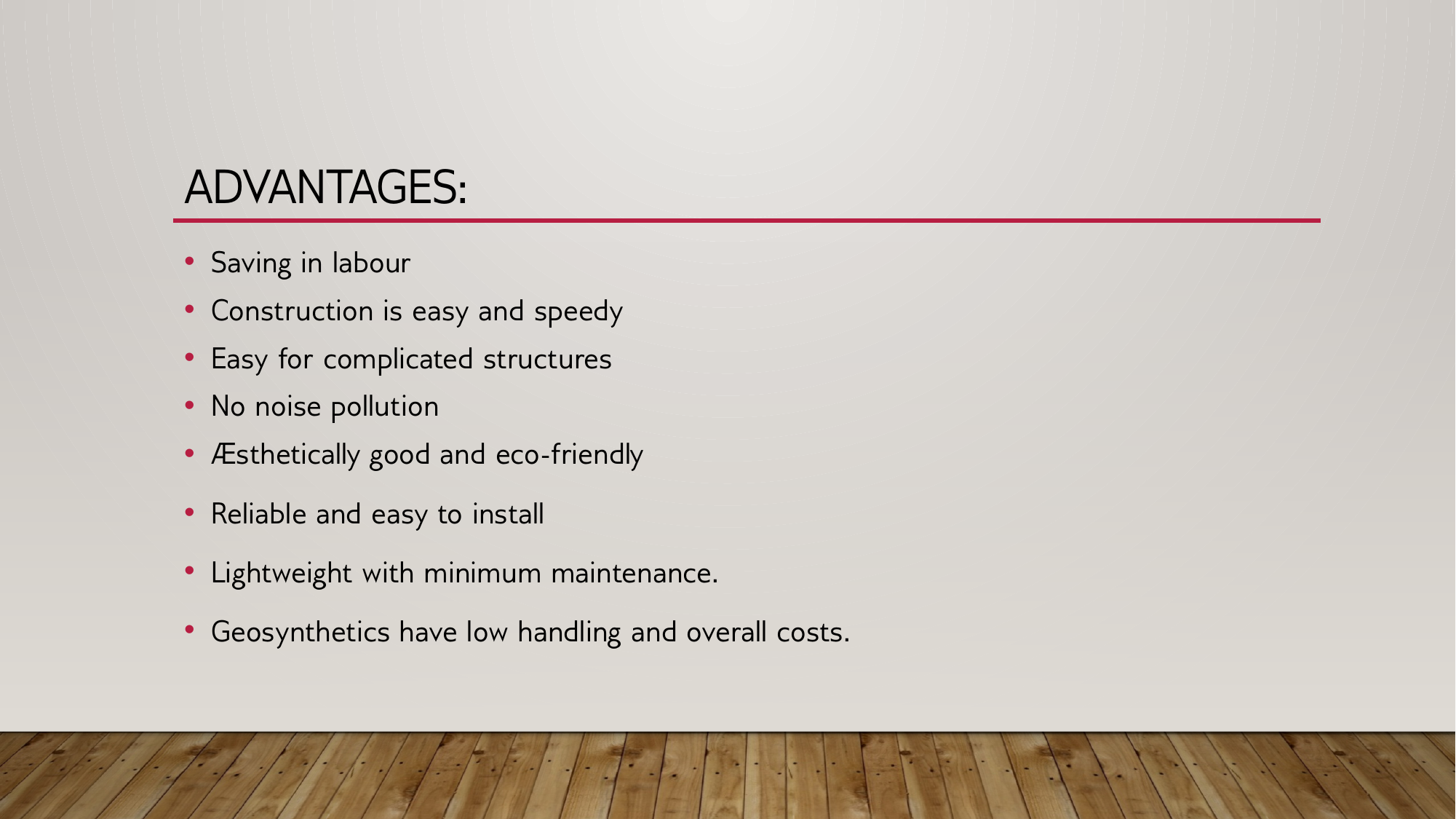

# ADVANTAGES:
Saving in labour
Construction is easy and speedy
Easy for complicated structures
No noise pollution
Aesthetically good and eco-friendly
Reliable and easy to install
Lightweight with minimum maintenance.
Geosynthetics have low handling and overall costs.